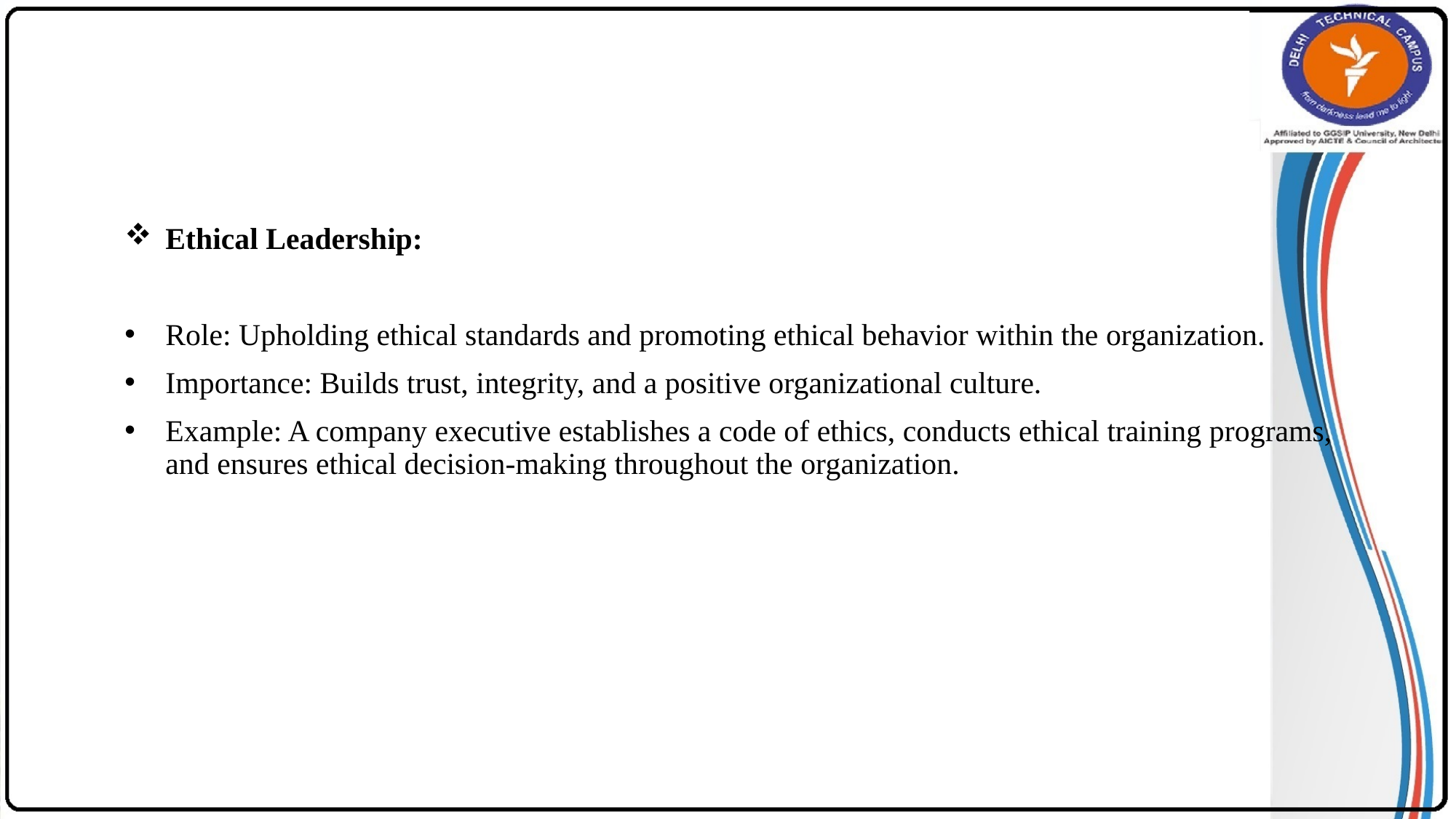

#
Ethical Leadership:

Role: Upholding ethical standards and promoting ethical behavior within the organization.
Importance: Builds trust, integrity, and a positive organizational culture.
Example: A company executive establishes a code of ethics, conducts ethical training programs, and ensures ethical decision-making throughout the organization.